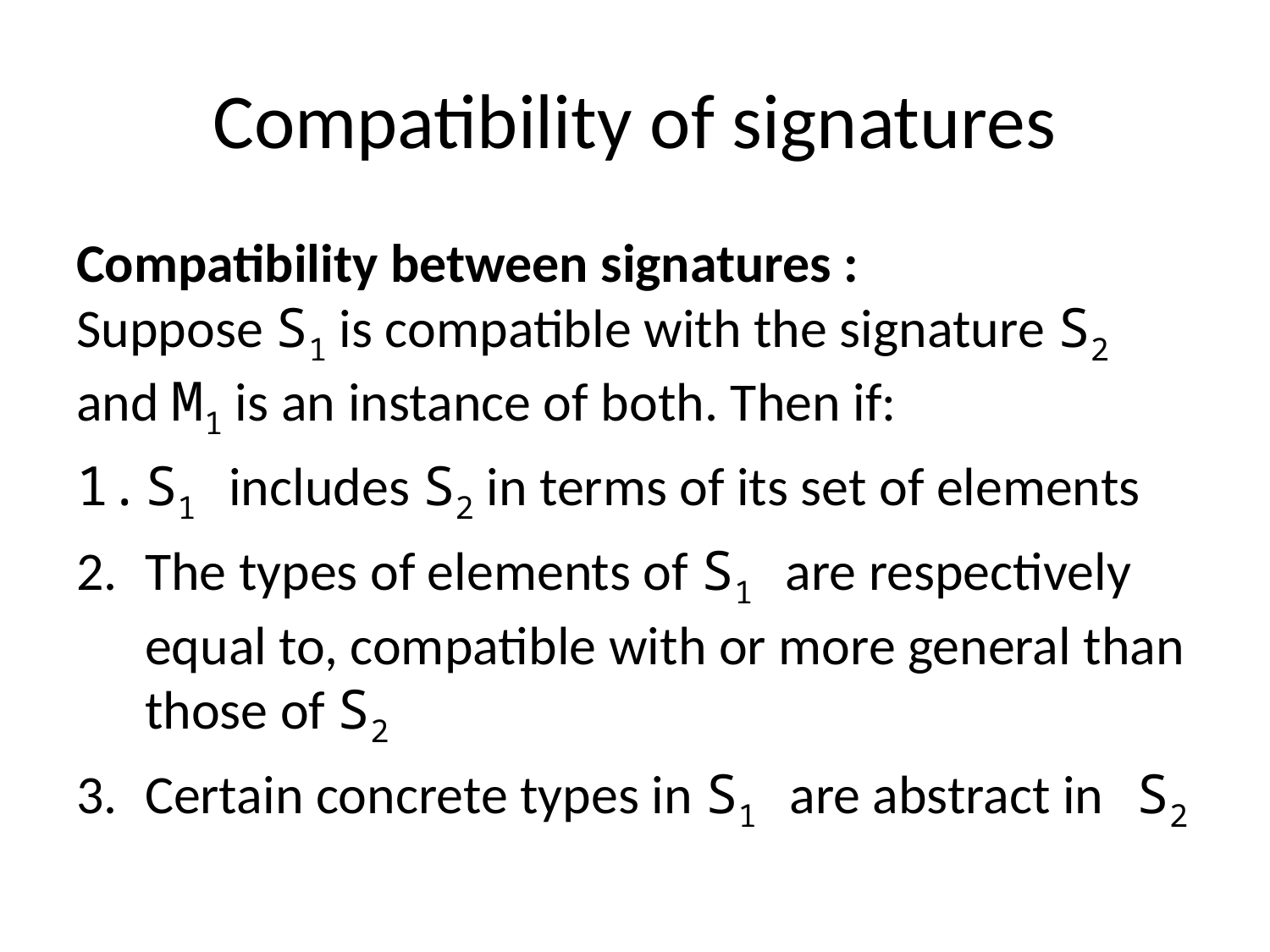

# Compatibility of signatures
Compatibility between signatures :
Suppose S1 is compatible with the signature S2 and M1 is an instance of both. Then if:
S1 includes S2 in terms of its set of elements
The types of elements of S1 are respectively equal to, compatible with or more general than those of S2
Certain concrete types in S1 are abstract in S2